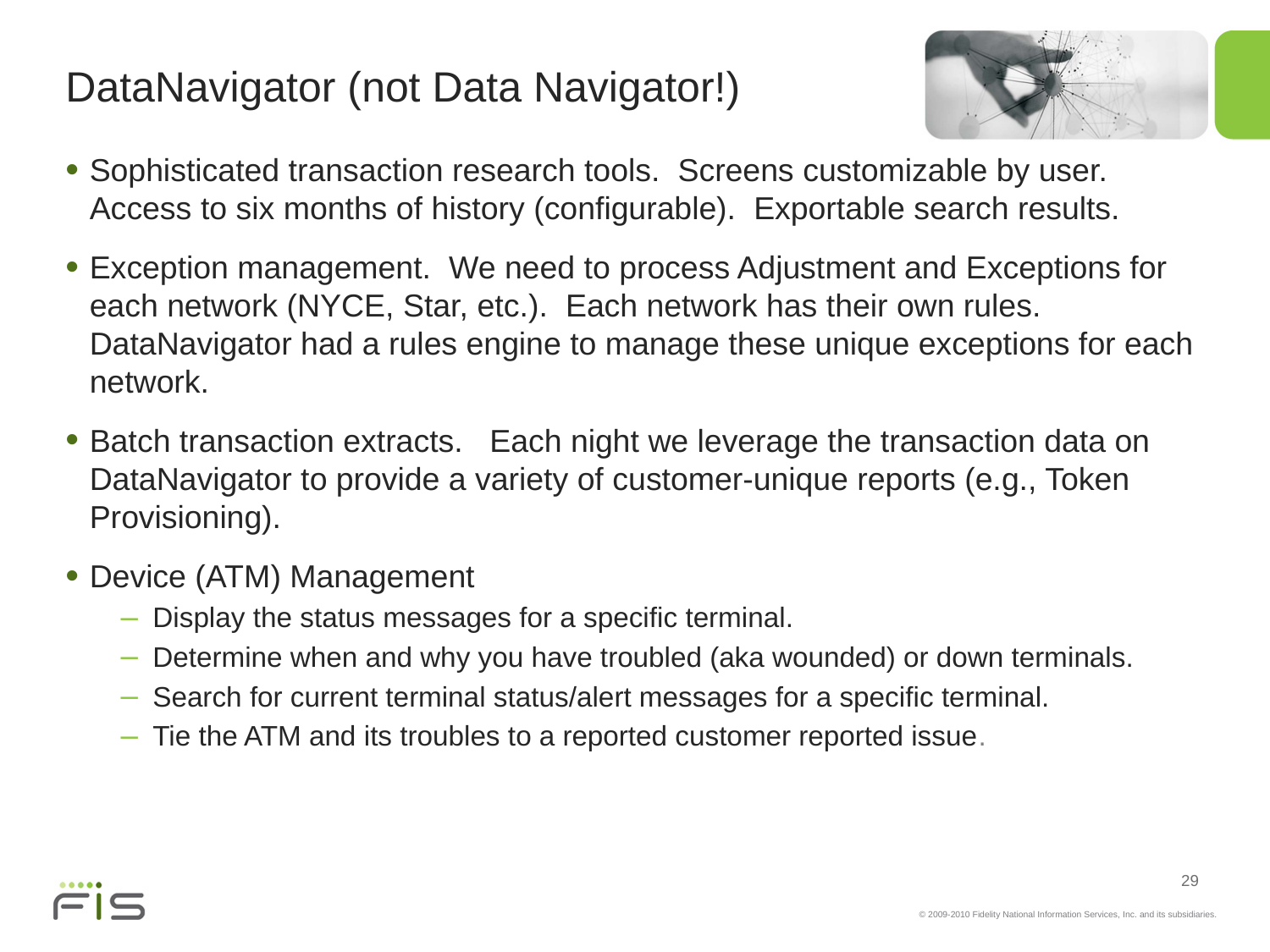

# DataNavigator (not Data Navigator!)
Sophisticated transaction research tools.  Screens customizable by user.   Access to six months of history (configurable).  Exportable search results.
Exception management.  We need to process Adjustment and Exceptions for each network (NYCE, Star, etc.).  Each network has their own rules.   DataNavigator had a rules engine to manage these unique exceptions for each network.
Batch transaction extracts.   Each night we leverage the transaction data on DataNavigator to provide a variety of customer-unique reports (e.g., Token Provisioning).
Device (ATM) Management
Display the status messages for a specific terminal.
Determine when and why you have troubled (aka wounded) or down terminals.
Search for current terminal status/alert messages for a specific terminal.
Tie the ATM and its troubles to a reported customer reported issue.

29